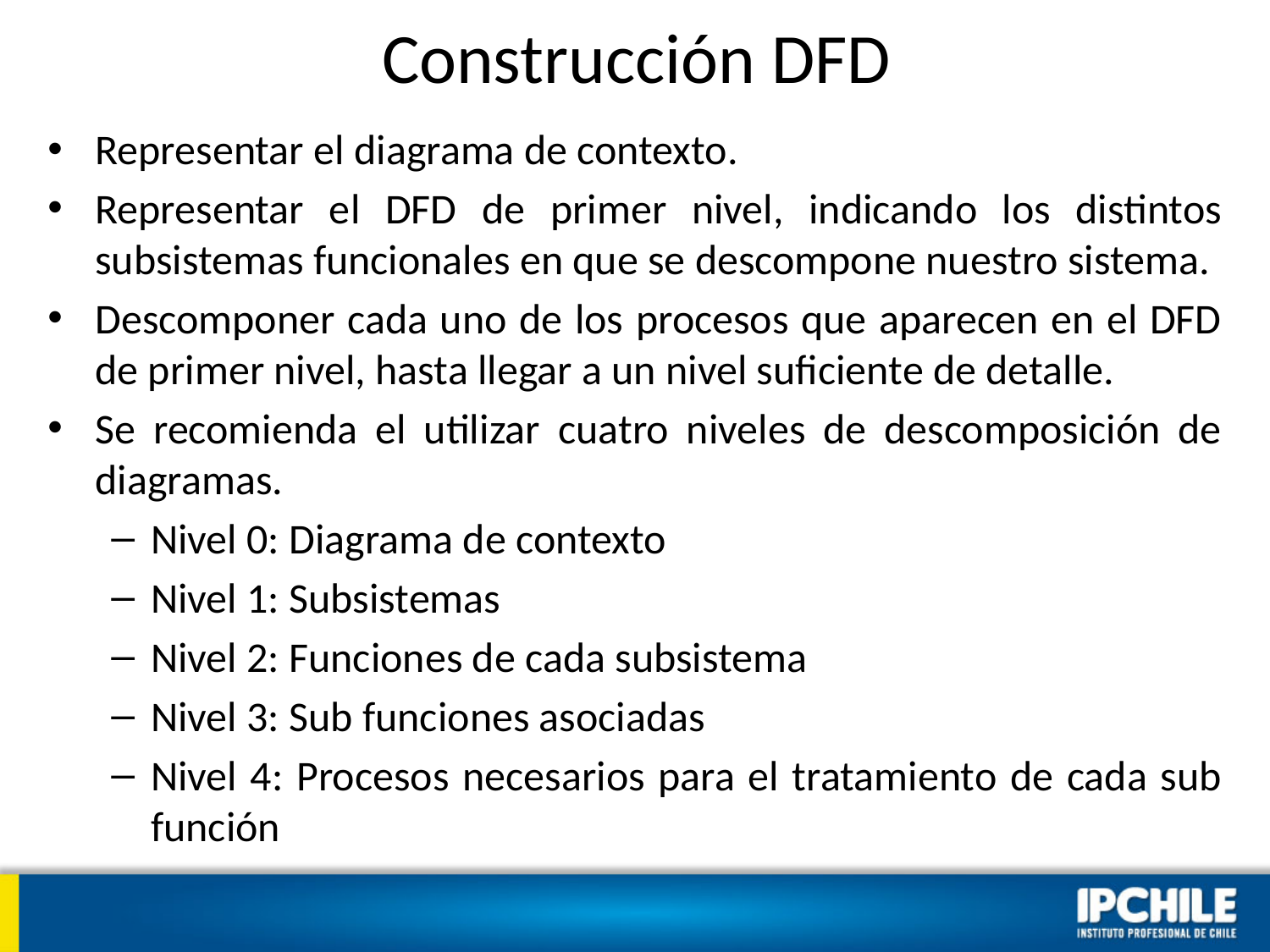

# Construcción DFD
Representar el diagrama de contexto.
Representar el DFD de primer nivel, indicando los distintos subsistemas funcionales en que se descompone nuestro sistema.
Descomponer cada uno de los procesos que aparecen en el DFD de primer nivel, hasta llegar a un nivel suficiente de detalle.
Se recomienda el utilizar cuatro niveles de descomposición de diagramas.
Nivel 0: Diagrama de contexto
Nivel 1: Subsistemas
Nivel 2: Funciones de cada subsistema
Nivel 3: Sub funciones asociadas
Nivel 4: Procesos necesarios para el tratamiento de cada sub función